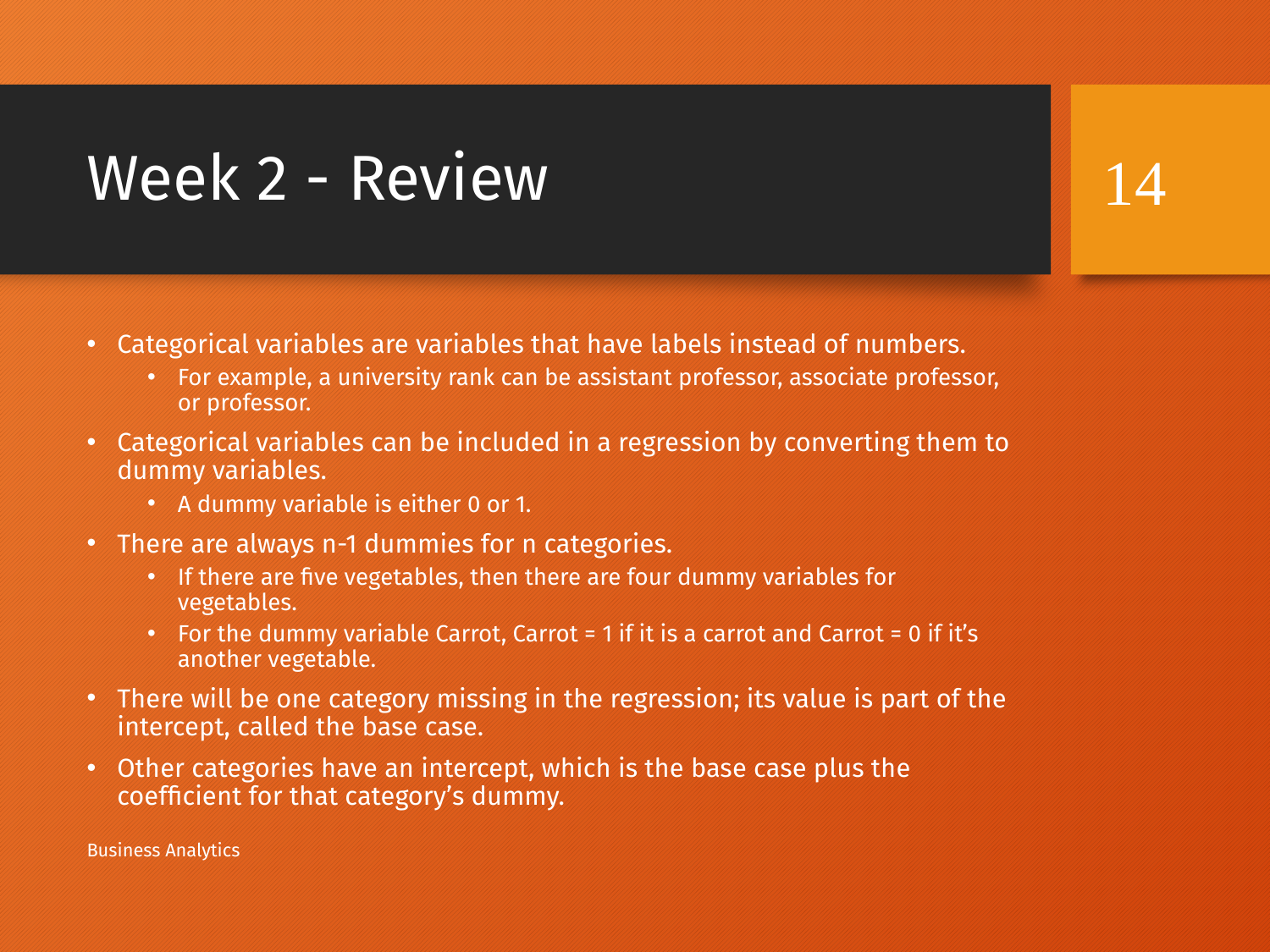

# Week 2 - Review
14
Categorical variables are variables that have labels instead of numbers.
For example, a university rank can be assistant professor, associate professor, or professor.
Categorical variables can be included in a regression by converting them to dummy variables.
A dummy variable is either 0 or 1.
There are always n-1 dummies for n categories.
If there are five vegetables, then there are four dummy variables for vegetables.
For the dummy variable Carrot, Carrot = 1 if it is a carrot and Carrot = 0 if it’s another vegetable.
There will be one category missing in the regression; its value is part of the intercept, called the base case.
Other categories have an intercept, which is the base case plus the coefficient for that category’s dummy.
Business Analytics